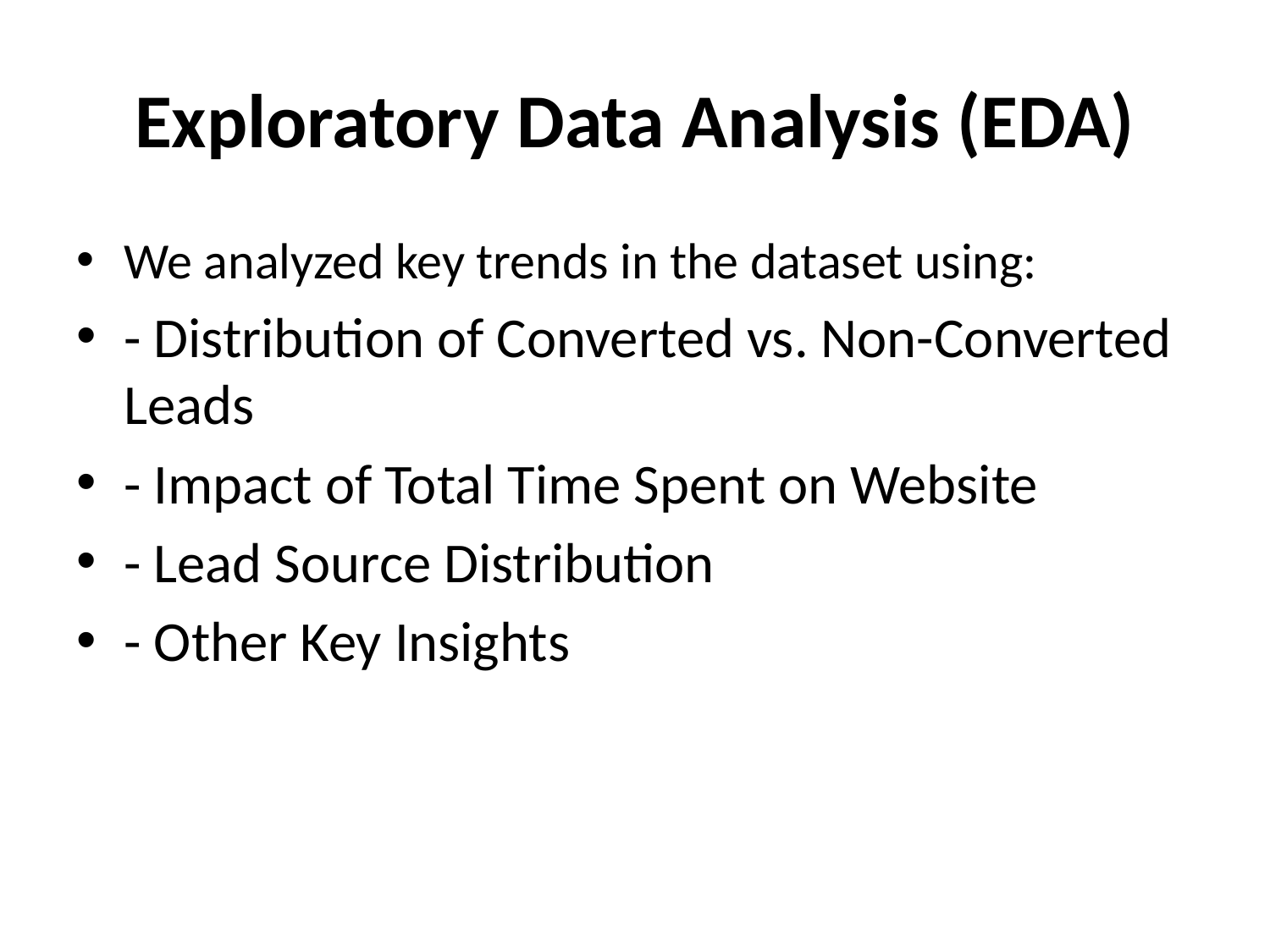

# Exploratory Data Analysis (EDA)
We analyzed key trends in the dataset using:
- Distribution of Converted vs. Non-Converted Leads
- Impact of Total Time Spent on Website
- Lead Source Distribution
- Other Key Insights